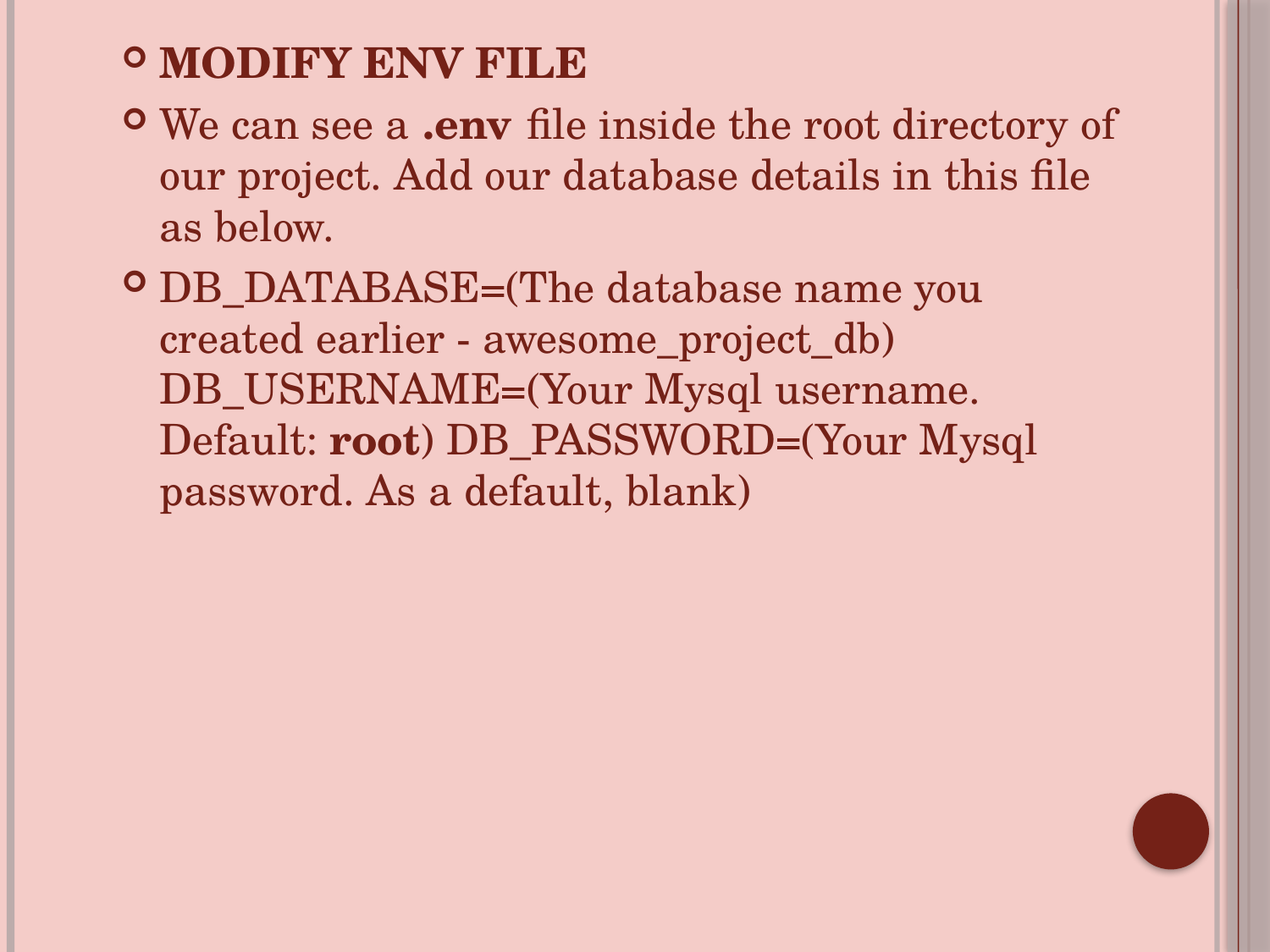

MODIFY ENV FILE
We can see a .env file inside the root directory of our project. Add our database details in this file as below.
DB_DATABASE=(The database name you created earlier - awesome_project_db) DB_USERNAME=(Your Mysql username. Default: root) DB_PASSWORD=(Your Mysql password. As a default, blank)